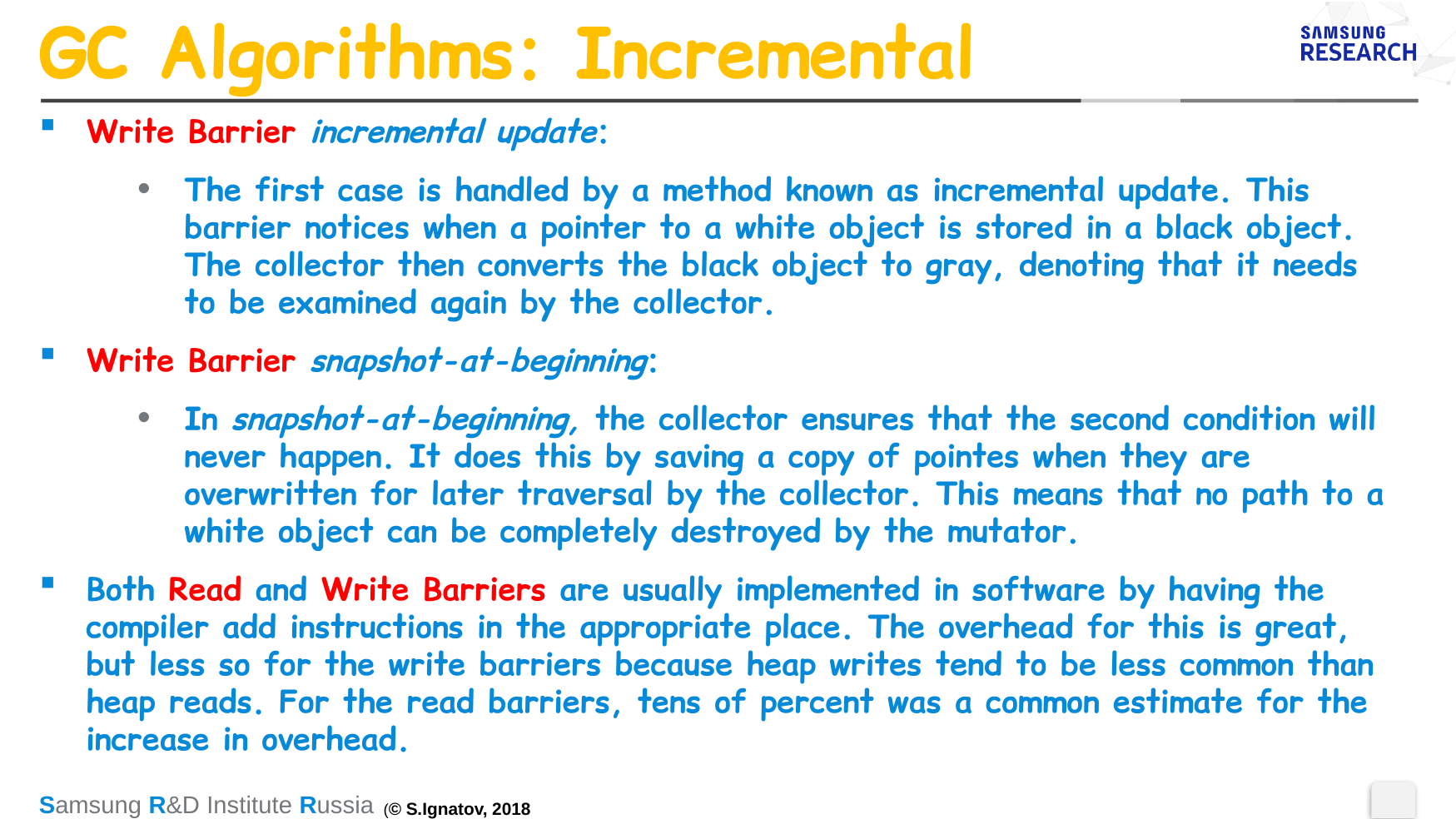

# GC Algorithms: Incremental
Write Barrier incremental update:
The first case is handled by a method known as incremental update. This barrier notices when a pointer to a white object is stored in a black object. The collector then converts the black object to gray, denoting that it needs to be examined again by the collector.
Write Barrier snapshot-at-beginning:
In snapshot-at-beginning, the collector ensures that the second condition will never happen. It does this by saving a copy of pointes when they are overwritten for later traversal by the collector. This means that no path to a white object can be completely destroyed by the mutator.
Both Read and Write Barriers are usually implemented in software by having the compiler add instructions in the appropriate place. The overhead for this is great, but less so for the write barriers because heap writes tend to be less common than heap reads. For the read barriers, tens of percent was a common estimate for the increase in overhead.

(© S.Ignatov, 2018